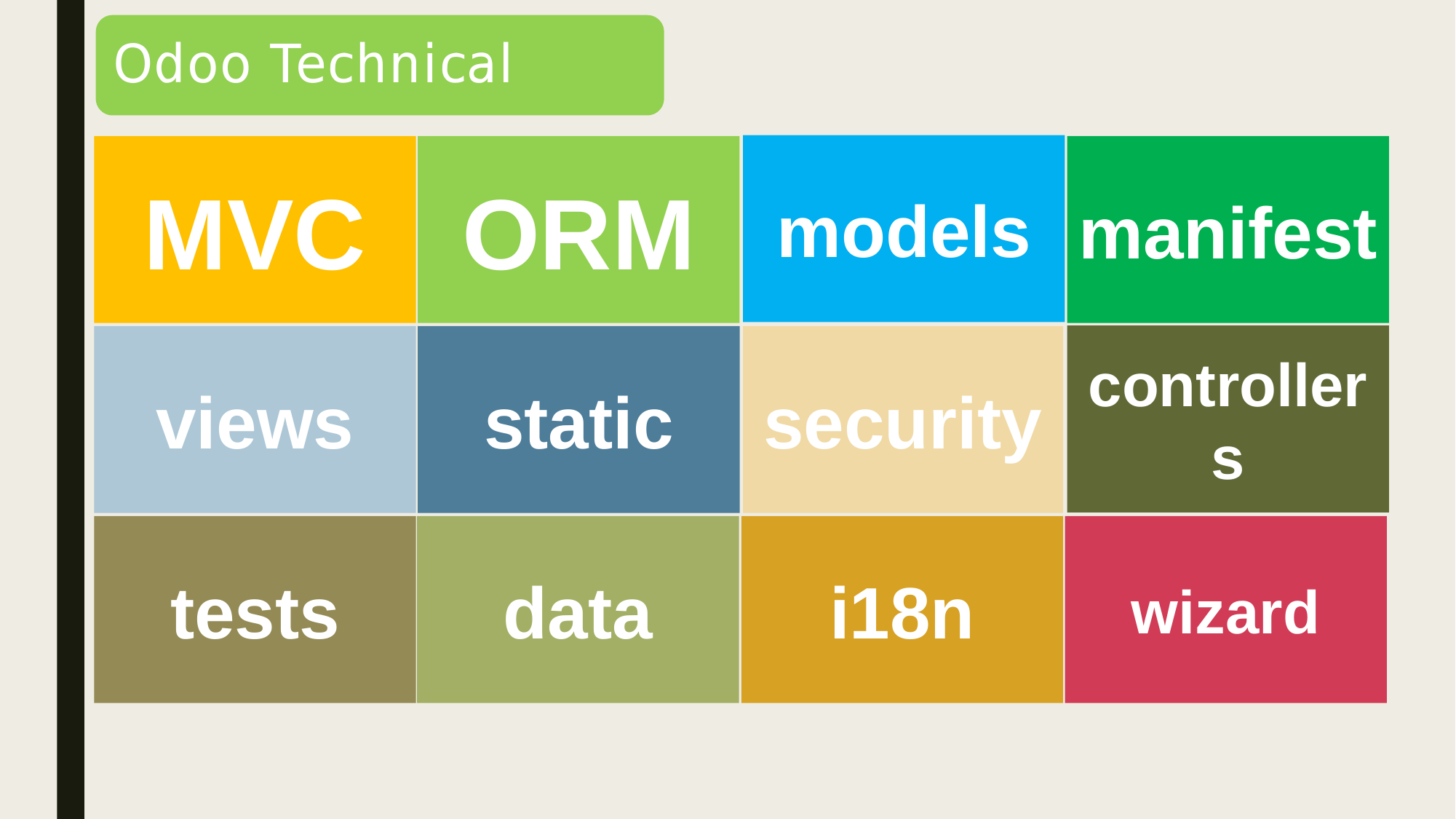

Odoo Technical
models
MVC
ORM
manifest
controllers
views
static
security
tests
data
i18n
wizard